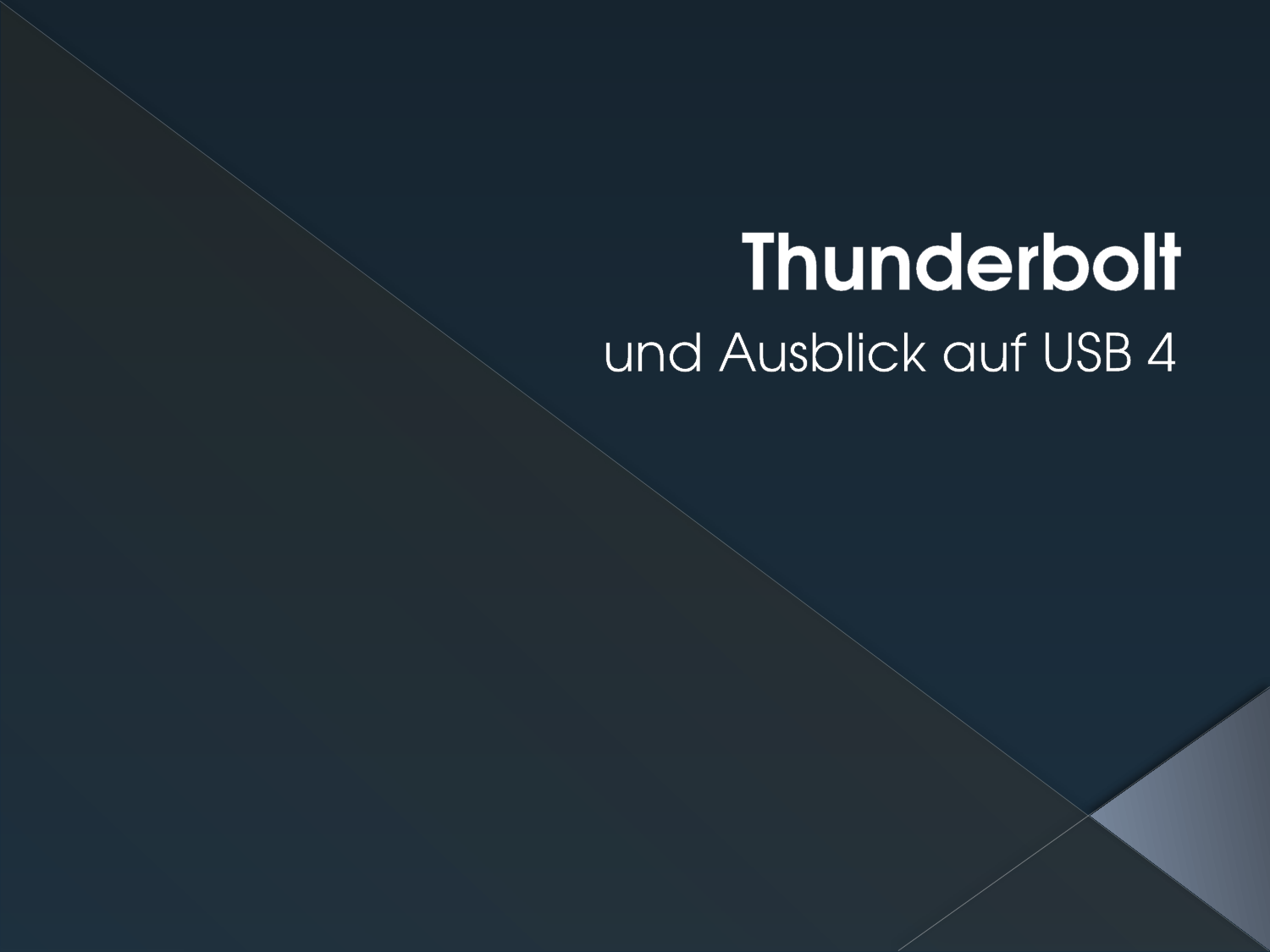

# Thunderbolt
und Ausblick auf USB 4